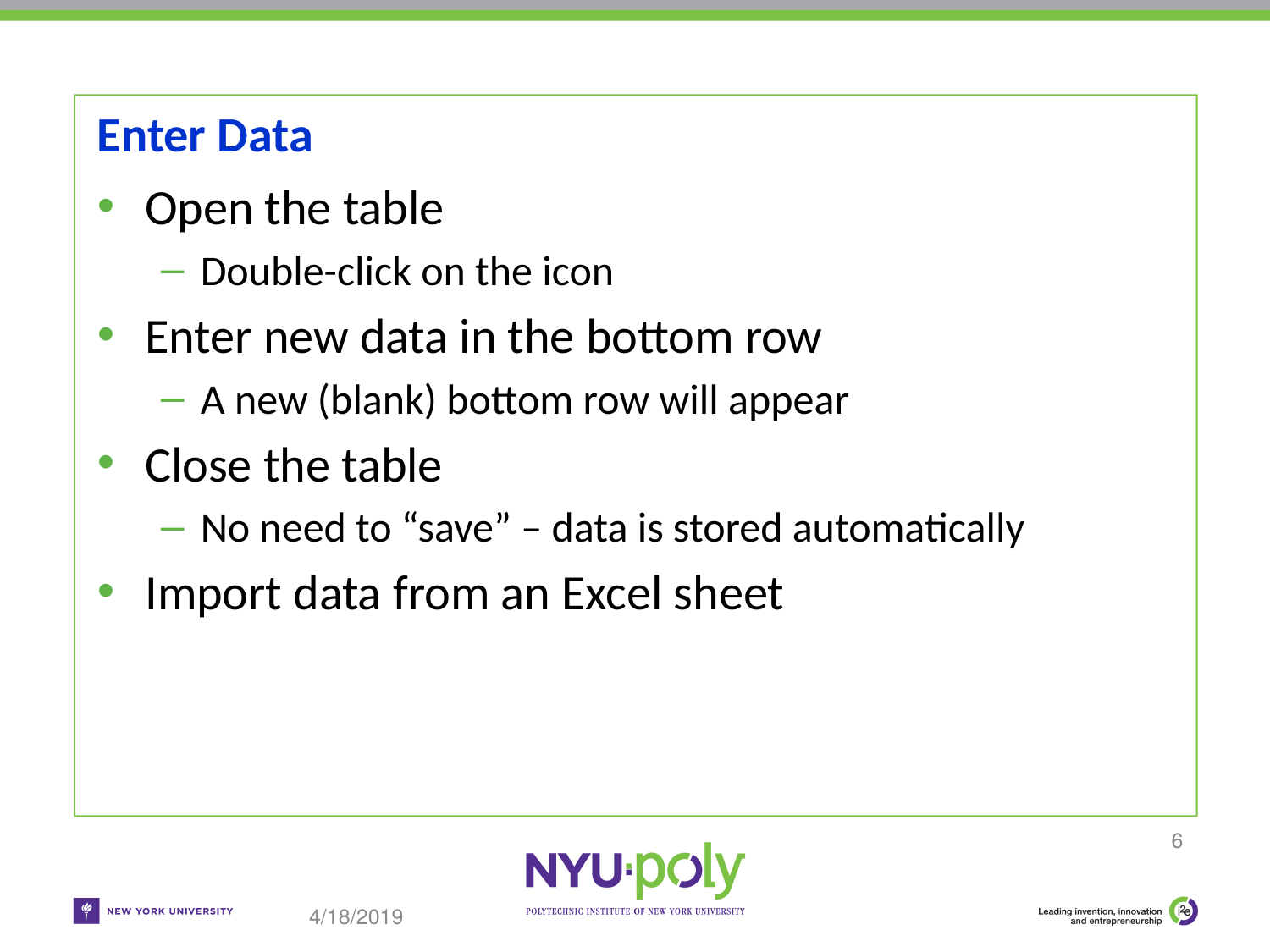

# Enter Data
Open the table
Double-click on the icon
Enter new data in the bottom row
A new (blank) bottom row will appear
Close the table
No need to “save” – data is stored automatically
Import data from an Excel sheet
6
4/18/2019